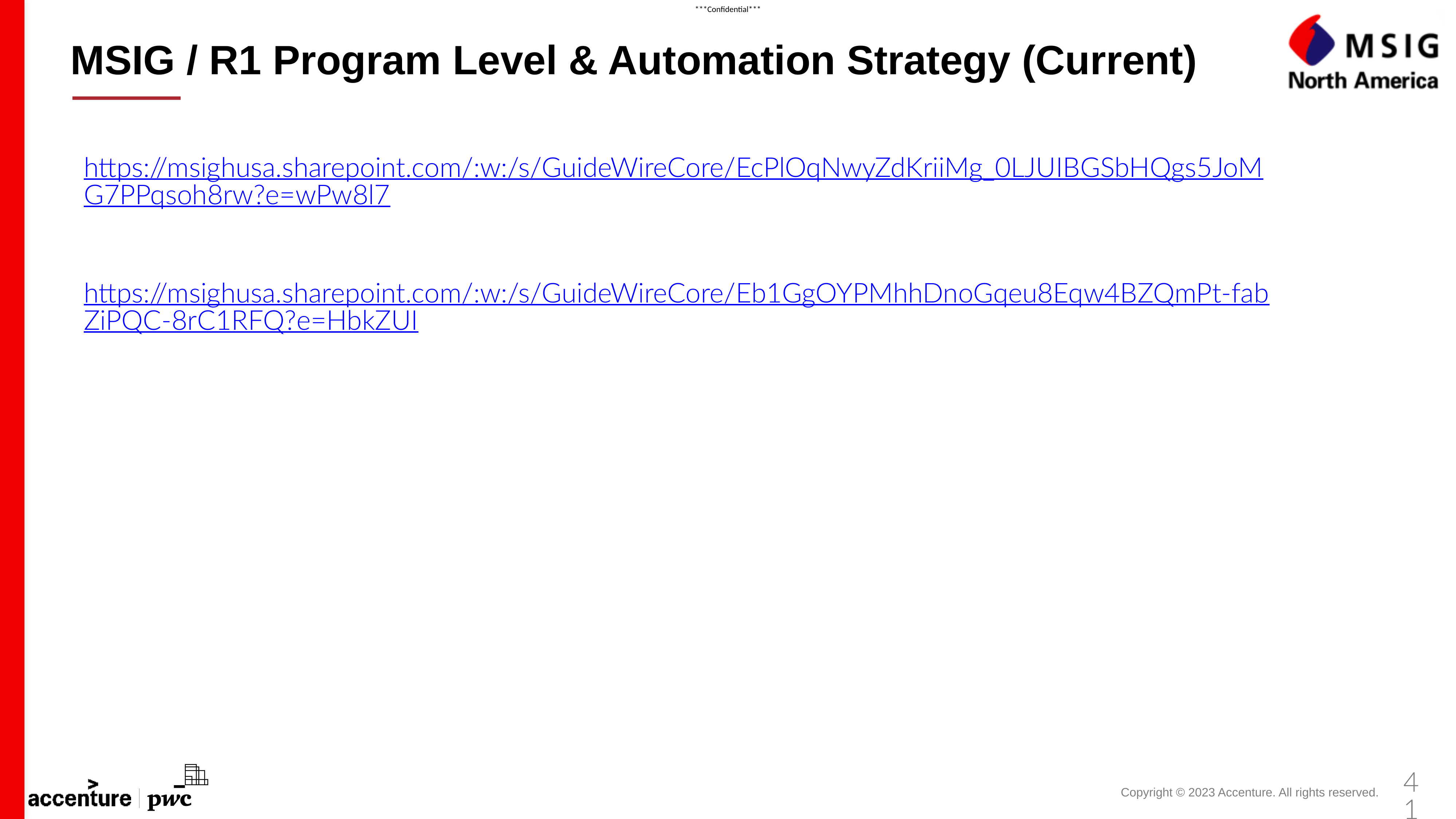

MSIG / R1 Program Level & Automation Strategy (Current)

https://msighusa.sharepoint.com/:w:/s/GuideWireCore/EcPlOqNwyZdKriiMg_0LJUIBGSbHQgs5JoMG7PPqsoh8rw?e=wPw8l7

https://msighusa.sharepoint.com/:w:/s/GuideWireCore/Eb1GgOYPMhhDnoGqeu8Eqw4BZQmPt-fabZiPQC-8rC1RFQ?e=HbkZUI

41